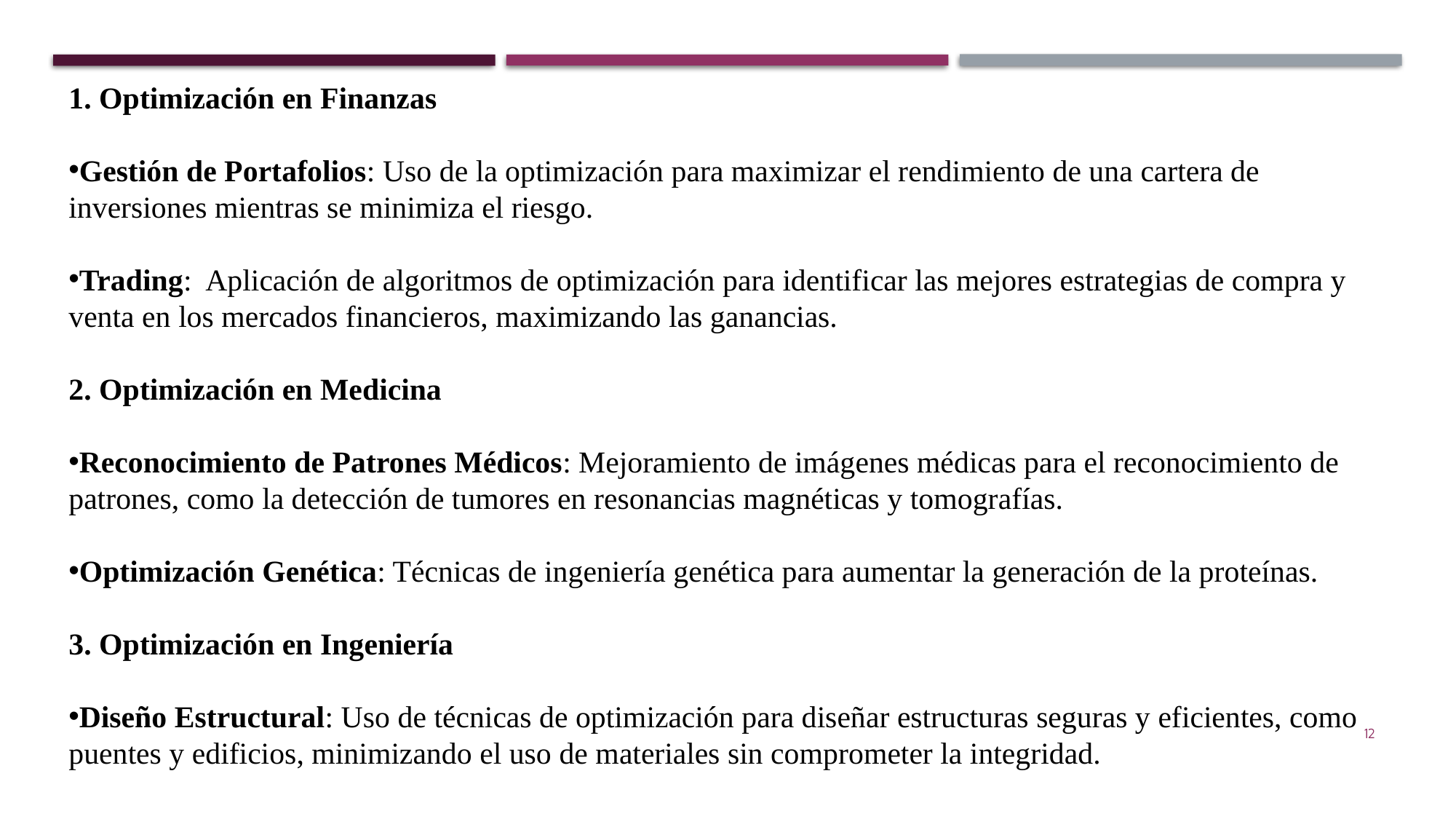

1. Optimización en Finanzas

Gestión de Portafolios: Uso de la optimización para maximizar el rendimiento de una cartera de inversiones mientras se minimiza el riesgo.

Trading:  Aplicación de algoritmos de optimización para identificar las mejores estrategias de compra y venta en los mercados financieros, maximizando las ganancias.

2. Optimización en Medicina

Reconocimiento de Patrones Médicos: Mejoramiento de imágenes médicas para el reconocimiento de patrones, como la detección de tumores en resonancias magnéticas y tomografías.

Optimización Genética: Técnicas de ingeniería genética para aumentar la generación de la proteínas.

3. Optimización en Ingeniería

Diseño Estructural: Uso de técnicas de optimización para diseñar estructuras seguras y eficientes, como puentes y edificios, minimizando el uso de materiales sin comprometer la integridad.
12